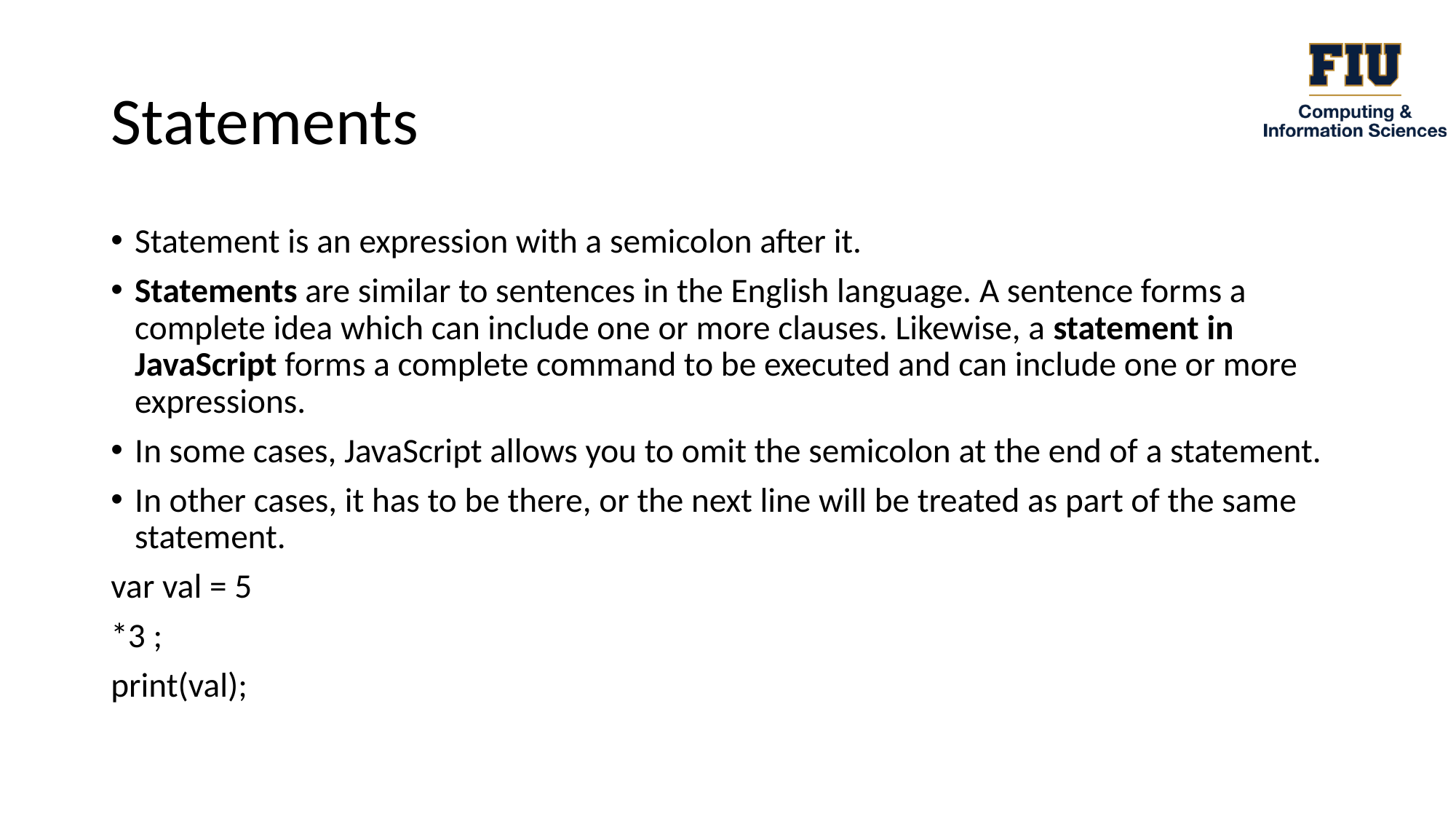

# Statements
Statement is an expression with a semicolon after it.
Statements are similar to sentences in the English language. A sentence forms a complete idea which can include one or more clauses. Likewise, a statement in JavaScript forms a complete command to be executed and can include one or more expressions.
In some cases, JavaScript allows you to omit the semicolon at the end of a statement.
In other cases, it has to be there, or the next line will be treated as part of the same statement.
var val = 5
*3 ;
print(val);